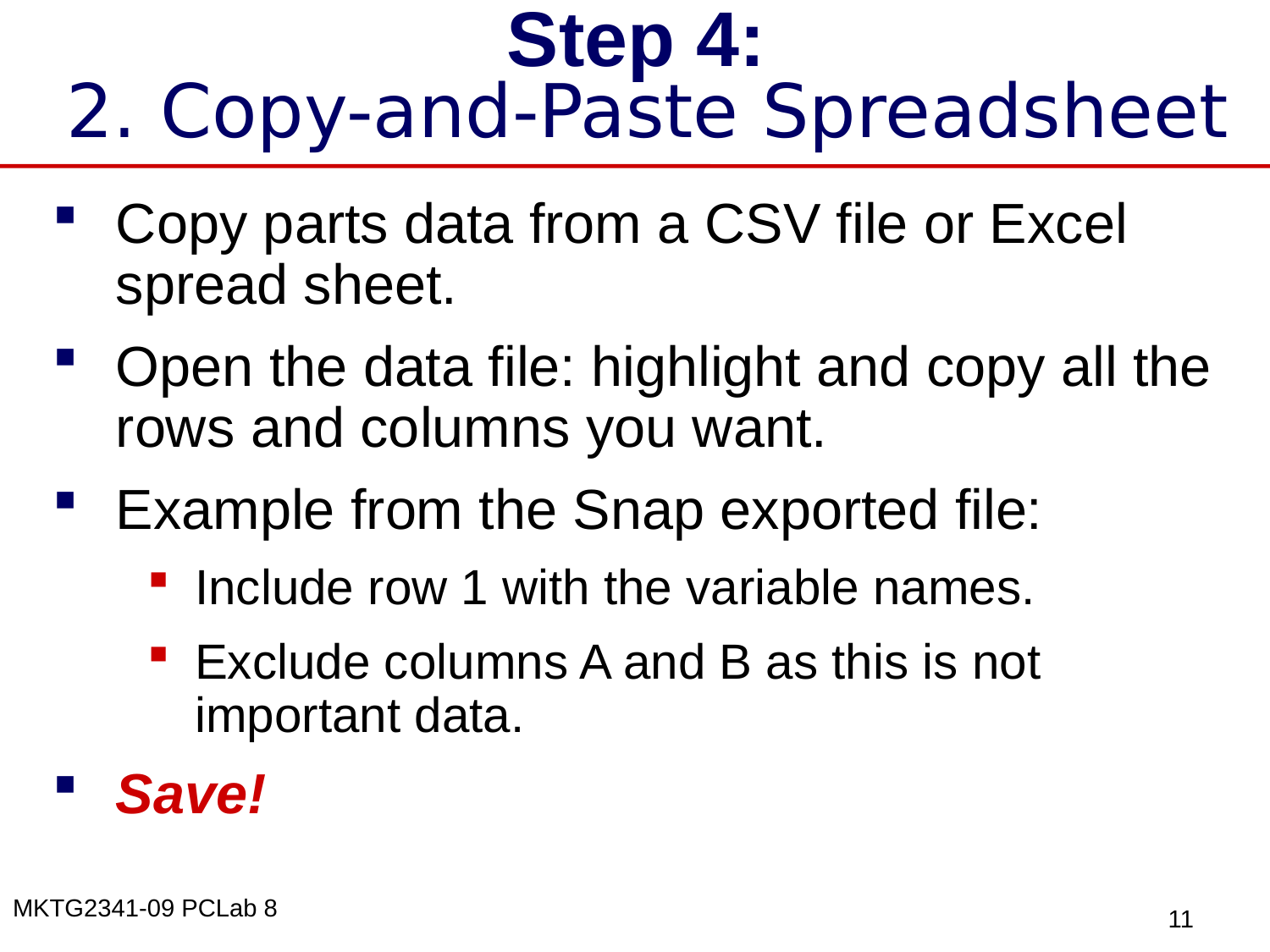

# Step 4: 2. Copy-and-Paste Spreadsheet
Copy parts data from a CSV file or Excel spread sheet.
Open the data file: highlight and copy all the rows and columns you want.
Example from the Snap exported file:
Include row 1 with the variable names.
Exclude columns A and B as this is not important data.
Save!

11
MKTG2341-09 PCLab 8